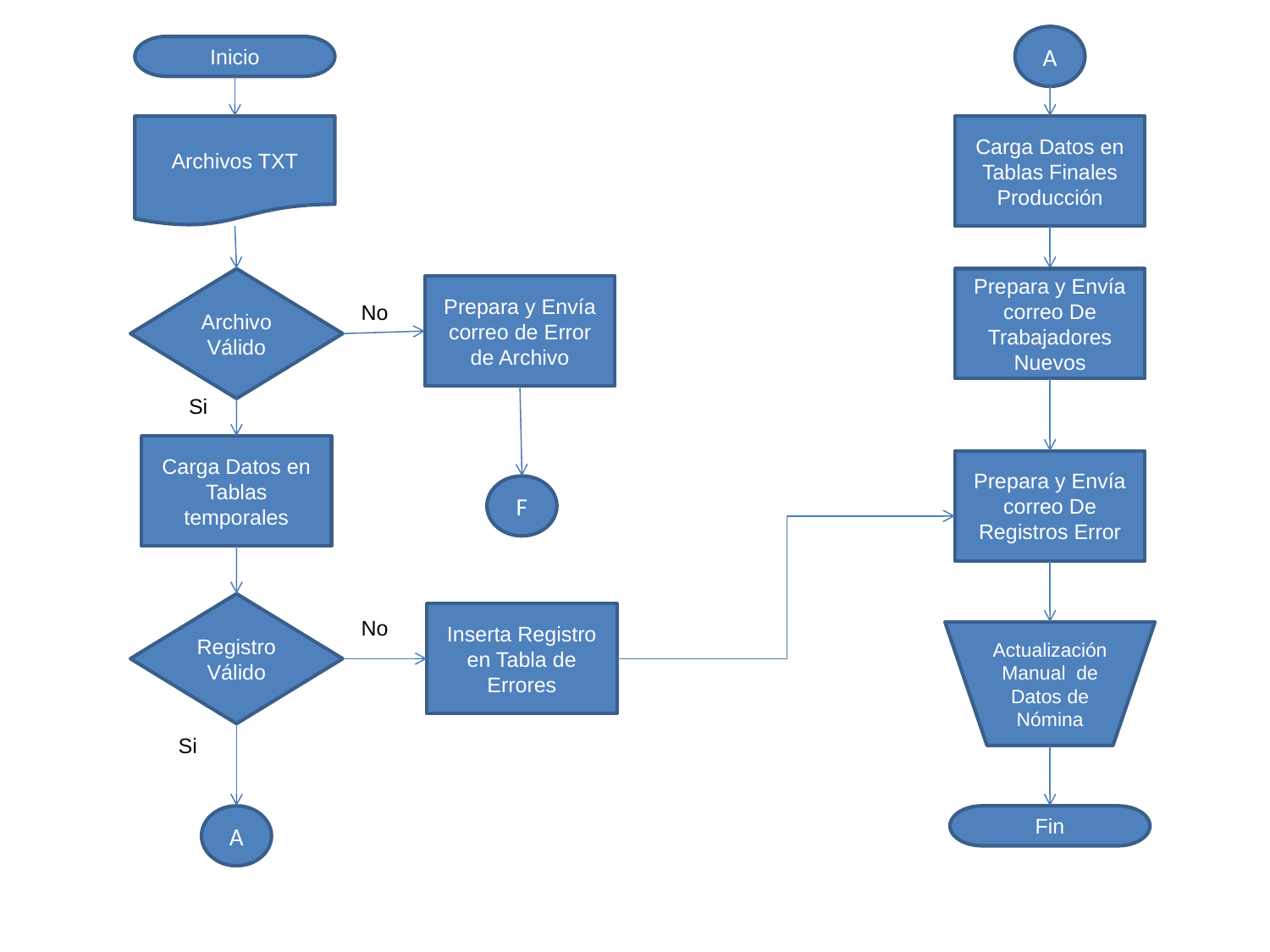

A
Inicio
Archivos TXT
Carga Datos en Tablas Finales Producción
Archivo Válido
Prepara y Envía correo De Trabajadores Nuevos
Prepara y Envía correo de Error de Archivo
No
Si
Carga Datos en Tablas temporales
Prepara y Envía correo De Registros Error
F
Registro
Válido
Inserta Registro en Tabla de Errores
No
Actualización Manual  de Datos de Nómina
Si
A
Fin